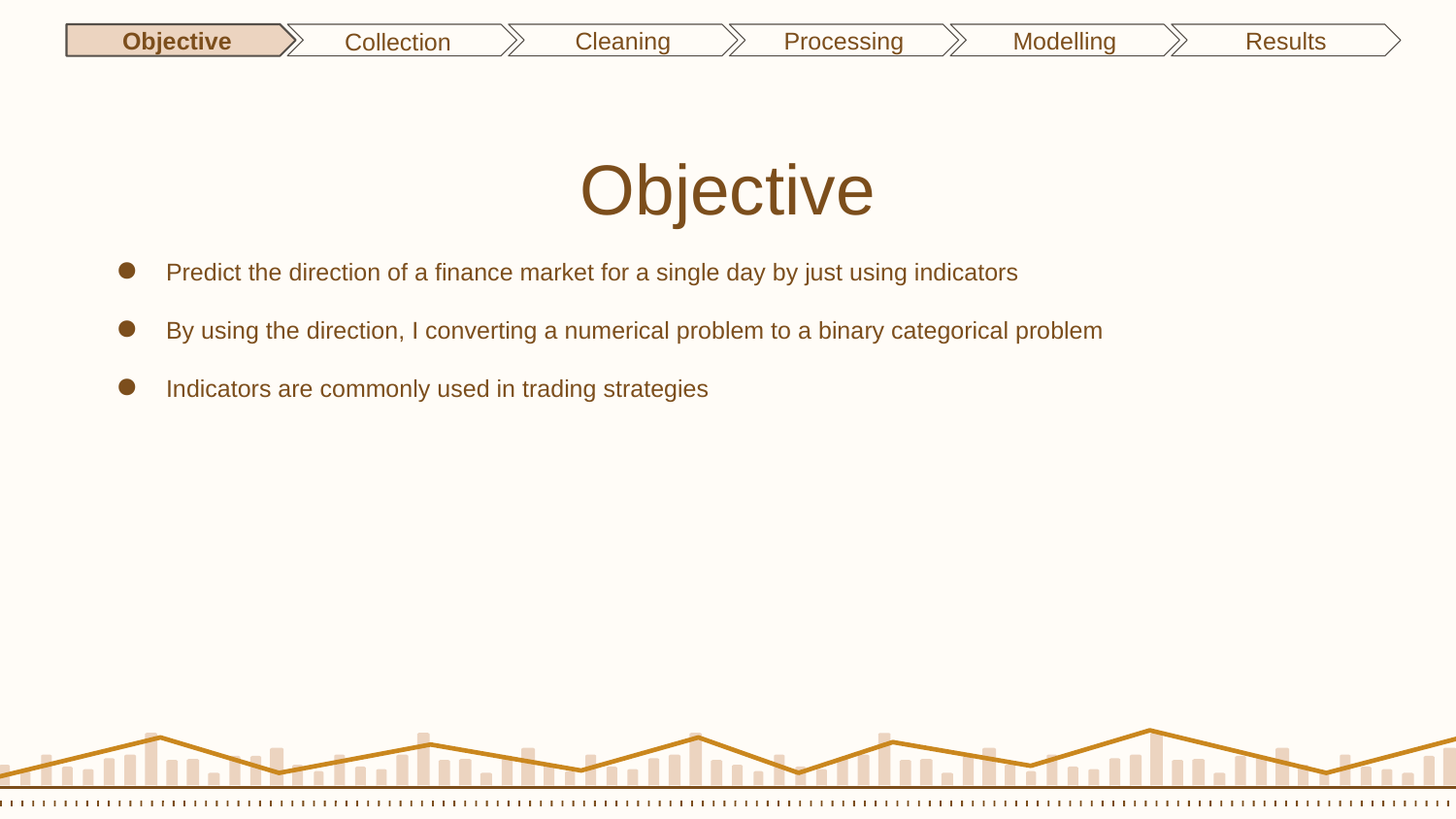

Objective
Collection
Cleaning
Processing
Modelling
Results
# Objective
Predict the direction of a finance market for a single day by just using indicators

By using the direction, I converting a numerical problem to a binary categorical problem

Indicators are commonly used in trading strategies